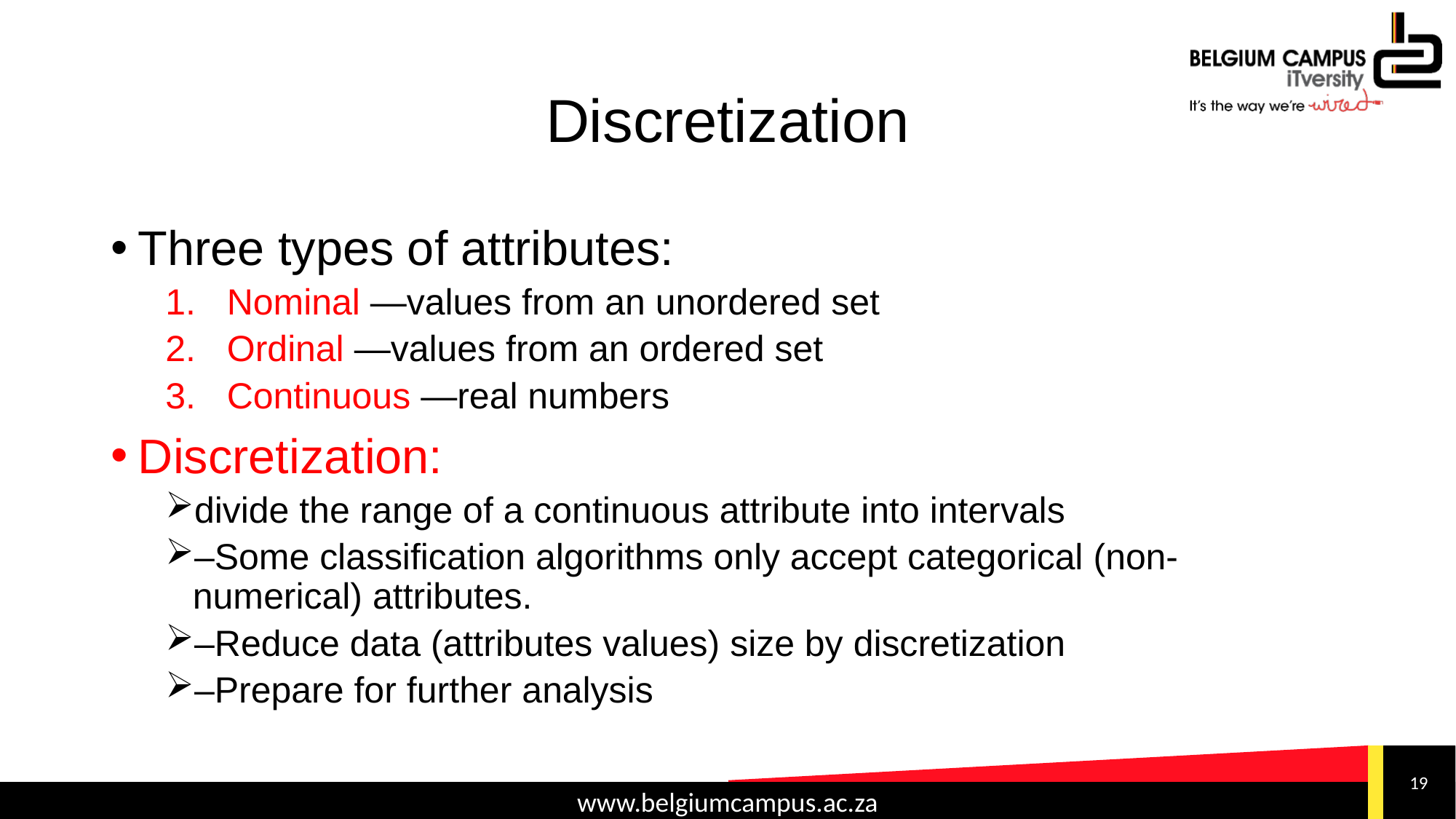

# Discretization
Three types of attributes:
Nominal —values from an unordered set
Ordinal —values from an ordered set
Continuous —real numbers
Discretization:
divide the range of a continuous attribute into intervals
–Some classification algorithms only accept categorical (non-numerical) attributes.
–Reduce data (attributes values) size by discretization
–Prepare for further analysis